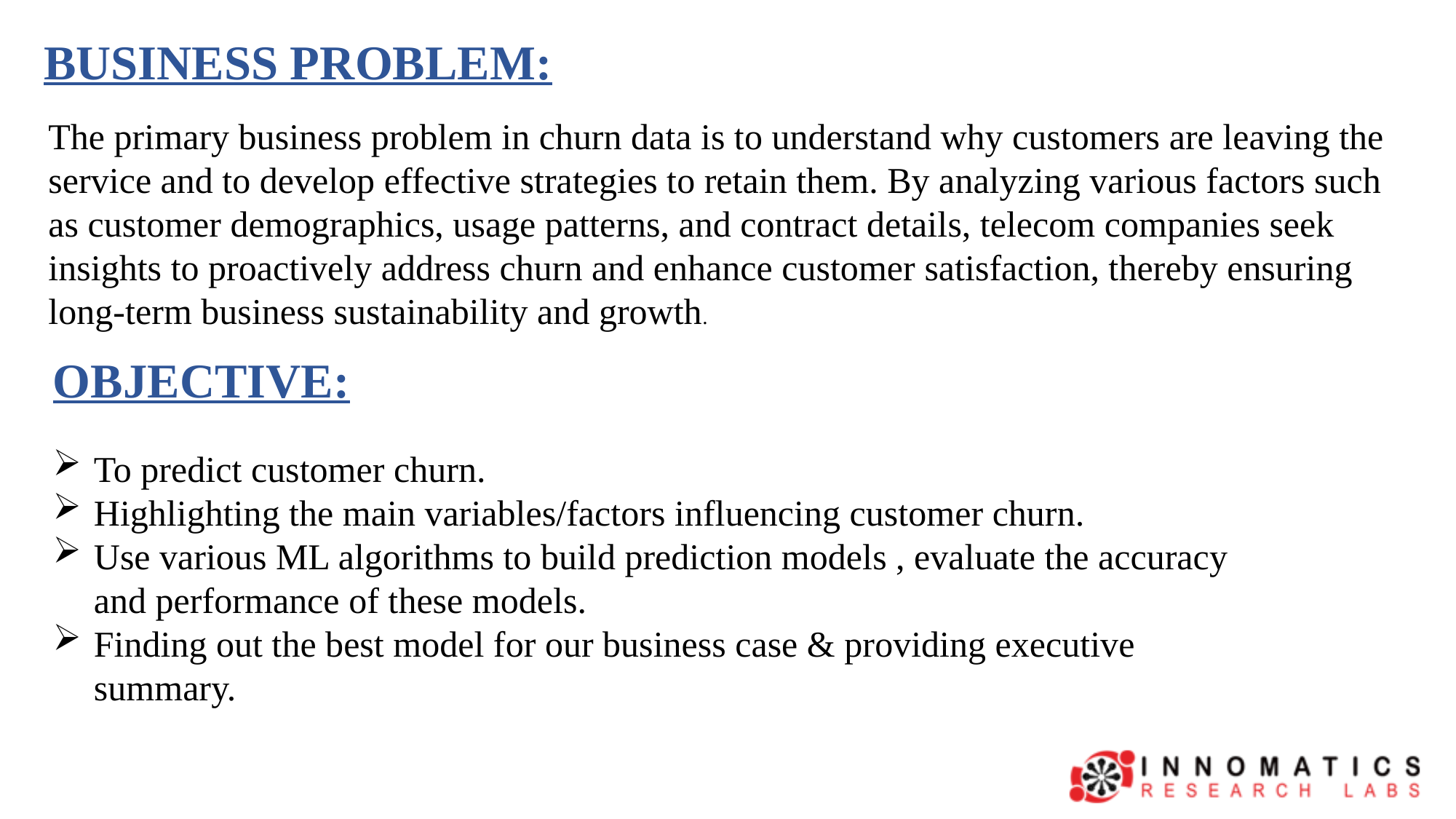

BUSINESS PROBLEM:
The primary business problem in churn data is to understand why customers are leaving the service and to develop effective strategies to retain them. By analyzing various factors such as customer demographics, usage patterns, and contract details, telecom companies seek insights to proactively address churn and enhance customer satisfaction, thereby ensuring long-term business sustainability and growth.
OBJECTIVE:
To predict customer churn.
Highlighting the main variables/factors influencing customer churn.
Use various ML algorithms to build prediction models , evaluate the accuracy and performance of these models.
Finding out the best model for our business case & providing executive summary.